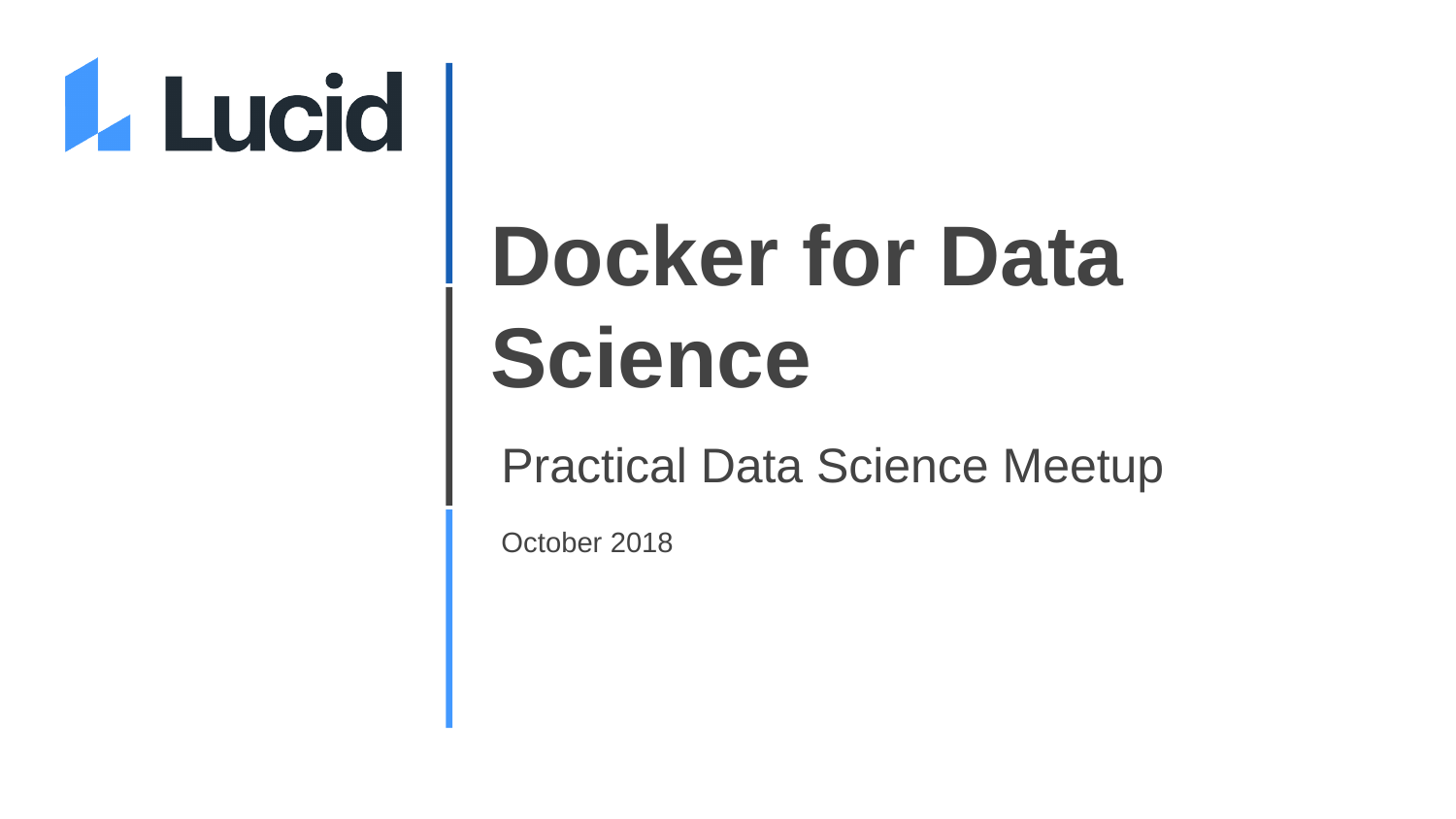

# Docker for Data Science
Practical Data Science Meetup
October 2018